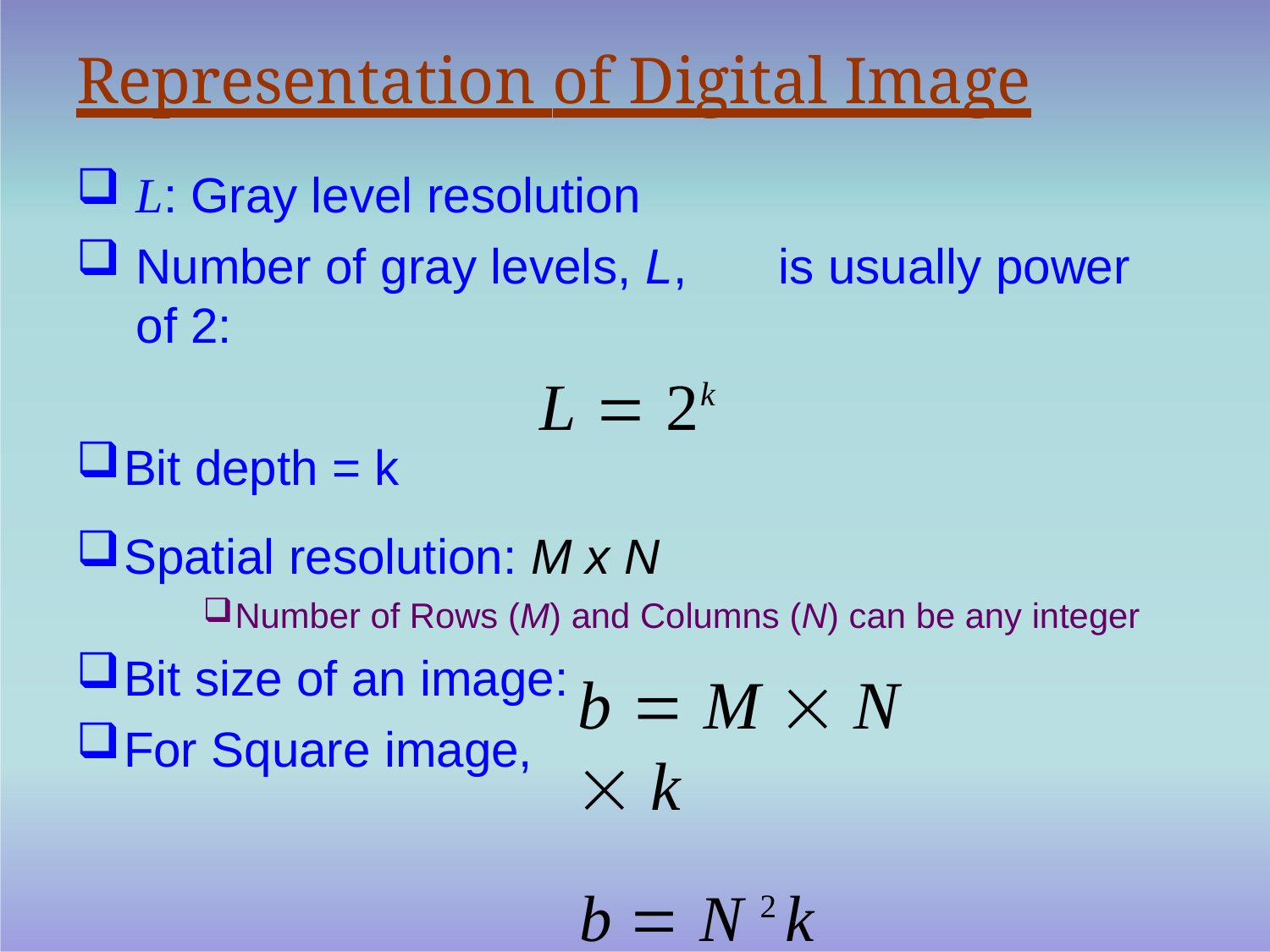

Representation of Digital Image
L: Gray level resolution
Number of gray levels, L,	is usually power of 2:
L = 2k
Bit depth = k
Spatial resolution: M x N
Number of Rows (M) and Columns (N) can be any integer
Bit size of an image:
b = M × N × k
b = N 2 k
For Square image,